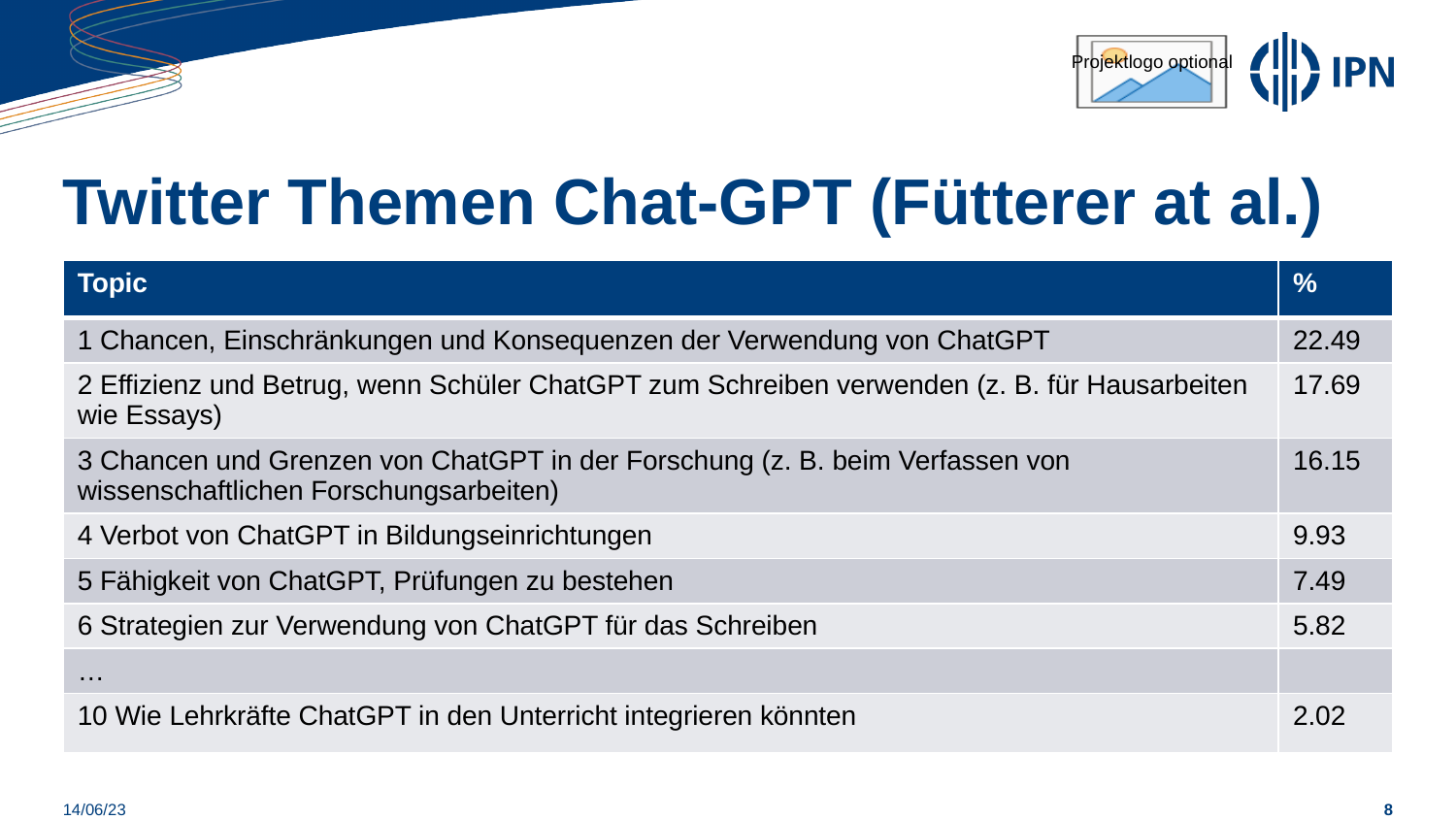

# Twitter Themen Chat-GPT (Fütterer at al.)
| Topic | % |
| --- | --- |
| 1 Chancen, Einschränkungen und Konsequenzen der Verwendung von ChatGPT | 22.49 |
| 2 Effizienz und Betrug, wenn Schüler ChatGPT zum Schreiben verwenden (z. B. für Hausarbeiten wie Essays) | 17.69 |
| 3 Chancen und Grenzen von ChatGPT in der Forschung (z. B. beim Verfassen von wissenschaftlichen Forschungsarbeiten) | 16.15 |
| 4 Verbot von ChatGPT in Bildungseinrichtungen | 9.93 |
| 5 Fähigkeit von ChatGPT, Prüfungen zu bestehen | 7.49 |
| 6 Strategien zur Verwendung von ChatGPT für das Schreiben | 5.82 |
| … |  |
| 10 Wie Lehrkräfte ChatGPT in den Unterricht integrieren könnten | 2.02 |
14/06/23

8